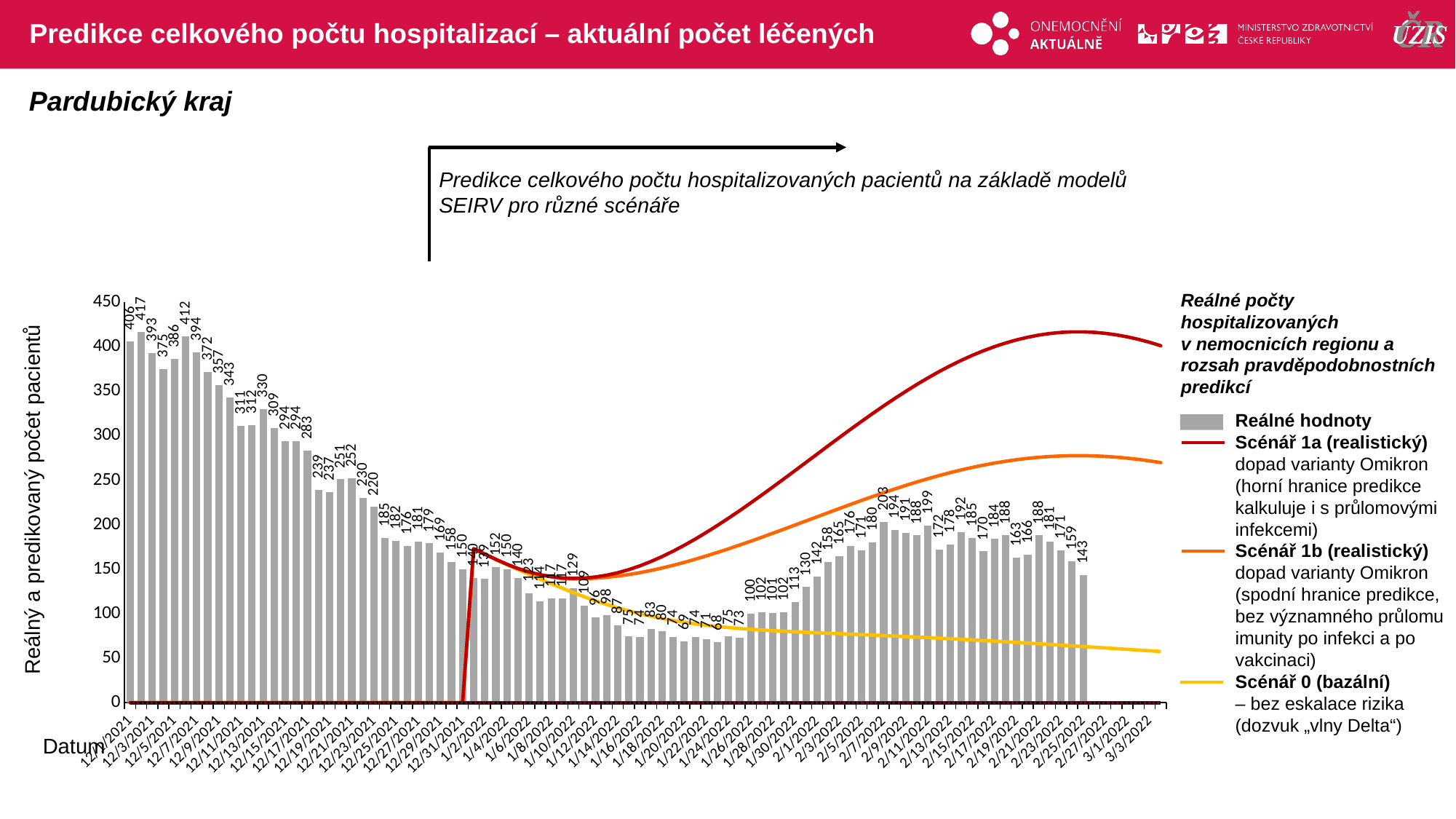

# Predikce celkového počtu hospitalizací – aktuální počet léčených
Pardubický kraj
Predikce celkového počtu hospitalizovaných pacientů na základě modelů SEIRV pro různé scénáře
Reálné počty hospitalizovaných v nemocnicích regionu a rozsah pravděpodobnostních predikcí

### Chart

| Category |  |  |  |  |  |  |
|---|---|---|---|---|---|---|
| 44531 | 406.0 | None | None | None | None | None |
| 44532 | 417.0 | None | None | None | None | None |
| 44533 | 393.0 | None | None | None | None | None |
| 44534 | 375.0 | None | None | None | None | None |
| 44535 | 386.0 | None | None | None | None | None |
| 44536 | 412.0 | None | None | None | None | None |
| 44537 | 394.0 | None | None | None | None | None |
| 44538 | 372.0 | None | None | None | None | None |
| 44539 | 357.0 | None | None | None | None | None |
| 44540 | 343.0 | None | None | None | None | None |
| 44541 | 311.0 | None | None | None | None | None |
| 44542 | 312.0 | None | None | None | None | None |
| 44543 | 330.0 | None | None | None | None | None |
| 44544 | 309.0 | None | None | None | None | None |
| 44545 | 294.0 | None | None | None | None | None |
| 44546 | 294.0 | None | None | None | None | None |
| 44547 | 283.0 | None | None | None | None | None |
| 44548 | 239.0 | None | None | None | None | None |
| 44549 | 237.0 | None | None | None | None | None |
| 44550 | 251.0 | None | None | None | None | None |
| 44551 | 252.0 | None | None | None | None | None |
| 44552 | 230.0 | None | None | None | None | None |
| 44553 | 220.0 | None | None | None | None | None |
| 44554 | 185.0 | None | None | None | None | None |
| 44555 | 182.0 | None | None | None | None | None |
| 44556 | 176.0 | None | None | None | None | None |
| 44557 | 181.0 | None | None | None | None | None |
| 44558 | 179.0 | None | None | None | None | None |
| 44559 | 169.0 | None | None | None | None | None |
| 44560 | 158.0 | None | None | None | None | None |
| 44561 | 150.0 | None | None | None | None | None |
| 44562 | 140.0 | 173.03859254128997 | 173.03859254128997 | 173.03859254128997 | None | None |
| 44563 | 139.0 | 166.98402486471838 | 166.98402486471838 | 166.98402486471838 | None | None |
| 44564 | 152.0 | 161.04168976236392 | 161.04168976236392 | 161.04168976236392 | None | None |
| 44565 | 150.0 | 155.21660540263562 | 155.54206937227687 | 155.54206937227687 | None | None |
| 44566 | 140.0 | 149.51304591108814 | 150.70833064726182 | 150.70833064726182 | None | None |
| 44567 | 123.0 | 144.09692239932707 | 146.82028209681866 | 146.82028209681866 | None | None |
| 44568 | 114.0 | 138.79709179069698 | 143.75901366001142 | 143.75901366001142 | None | None |
| 44569 | 117.0 | 133.61649161874254 | 141.5492066246829 | 141.5492066246829 | None | None |
| 44570 | 117.0 | 128.55756132323893 | 139.3393995893544 | 140.19926882525738 | None | None |
| 44571 | 129.0 | 123.62241358433543 | 139.0940077610201 | 139.70848516858877 | None | None |
| 44572 | 109.0 | 118.90810170698707 | 139.27326113954442 | 140.06699192563744 | None | None |
| 44573 | 96.0 | 114.48029434691591 | 139.86823900854566 | 141.2569476636399 | None | None |
| 44574 | 98.0 | 110.37008143342138 | 140.86581661170294 | 143.25210286995448 | None | None |
| 44575 | 87.0 | 106.58745068748422 | 142.25140355235274 | 146.02327675125403 | None | None |
| 44576 | 75.0 | 103.1307030306776 | 144.00814994930374 | 149.5367695451561 | None | None |
| 44577 | 74.0 | 99.99174094470438 | 146.11846827397716 | 153.7574061945029 | None | None |
| 44578 | 83.0 | 97.15885190831662 | 148.56493578040568 | 158.65034120736001 | None | None |
| 44579 | 80.0 | 94.61722027897119 | 151.32661359324632 | 164.17369683304128 | None | None |
| 44580 | 74.0 | 92.34959918494755 | 154.3744352812068 | 170.2693402089622 | None | None |
| 44581 | 69.0 | 90.33641558161823 | 157.67764540074538 | 176.8757604480394 | None | None |
| 44582 | 74.0 | 88.55761924309336 | 161.2087860181192 | 183.9380416827871 | None | None |
| 44583 | 71.0 | 86.99244286353174 | 164.94361476234783 | 191.40769917124422 | None | None |
| 44584 | 68.0 | 85.62044063059301 | 168.86002527281505 | 199.24052019217865 | None | None |
| 44585 | 75.0 | 84.42214214082375 | 172.9374004682144 | 207.39527058297745 | None | None |
| 44586 | 73.0 | 83.37698947555764 | 177.15588218394953 | 215.83223401444766 | None | None |
| 44587 | 100.0 | 82.46073567863513 | 181.4949865255554 | 224.51044269765936 | None | None |
| 44588 | 102.0 | 81.64929430070517 | 185.93443077537967 | 233.38933119730794 | None | None |
| 44589 | 101.0 | 80.92181489589026 | 190.4548036909503 | 242.43007702844918 | None | None |
| 44590 | 102.0 | 80.26075428506606 | 195.03702361685234 | 251.5945168802533 | None | None |
| 44591 | 113.0 | 79.65124887813568 | 199.66265542794844 | 260.84578050244545 | None | None |
| 44592 | 130.0 | 79.08067716170562 | 204.3135250831681 | 270.14751981288464 | None | None |
| 44593 | 142.0 | 78.53815834169735 | 208.97145932842508 | 279.46338830339874 | None | None |
| 44594 | 158.0 | 78.01366808083151 | 213.61793391619437 | 288.7563374789374 | None | None |
| 44595 | 165.0 | 77.49846330935536 | 218.23407707606523 | 297.9886237986791 | None | None |
| 44596 | 176.0 | 76.98542470316418 | 222.8007870479431 | 307.1220437424347 | None | None |
| 44597 | 171.0 | 76.46869685875522 | 227.29866239064336 | 316.11779442783524 | None | None |
| 44598 | 180.0 | 75.94379694608998 | 231.7081735341439 | 324.9368167148363 | None | None |
| 44599 | 203.0 | 75.40731208726851 | 236.00993459976337 | 333.5403388460753 | None | None |
| 44600 | 194.0 | 74.85666387338847 | 240.18470980678447 | 341.8898892601174 | None | None |
| 44601 | 191.0 | 74.29009149714184 | 244.21432911334318 | 349.9491278732349 | None | None |
| 44602 | 188.0 | 73.70648880636301 | 248.0813598482477 | 357.68318934304403 | None | None |
| 44603 | 199.0 | 73.10528105832798 | 251.76908830266817 | 365.0586462518849 | None | None |
| 44604 | 172.0 | 72.48624705364448 | 255.26146340689806 | 372.0433964603447 | None | None |
| 44605 | 178.0 | 71.84949849240807 | 258.5434495380494 | 378.6073687226474 | None | None |
| 44606 | 192.0 | 71.19552356161 | 261.6010596402845 | 384.72258892711767 | None | None |
| 44607 | 185.0 | 70.52507871191335 | 264.4213342652484 | 390.3631381770454 | None | None |
| 44608 | 170.0 | 69.83905924691749 | 266.9924725090035 | 395.5054146645555 | None | None |
| 44609 | 184.0 | 69.13834047672982 | 269.30389023046484 | 400.1282501074782 | None | None |
| 44610 | 188.0 | 68.42381181559618 | 271.34627646405926 | 404.2130225746669 | None | None |
| 44611 | 163.0 | 67.6963334068573 | 273.1116602528597 | 407.74379015226793 | None | None |
| 44612 | 166.0 | 66.95688851743367 | 274.59346002453094 | 410.7073896956104 | None | None |
| 44613 | 188.0 | 66.20653902558881 | 275.7864704515606 | 413.0934105496698 | None | None |
| 44614 | 181.0 | 65.44634086064224 | 276.6869706345716 | 414.89441091569165 | None | None |
| 44615 | 171.0 | 64.67735405724092 | 277.2927311704821 | 416.10593198751275 | None | None |
| 44616 | 159.0 | 63.90060936031907 | 277.60296993733823 | 416.72640952122515 | None | None |
| 44617 | 143.0 | 63.11709376960491 | 277.6183294742856 | 416.7571285951198 | None | None |
| 44618 | None | 62.32774948286844 | 277.34087332083425 | 416.202216288217 | None | None |
| 44619 | None | 61.533473674135706 | 276.7740672468168 | 415.068604140182 | None | None |
| 44620 | None | 60.735082253872164 | 275.9227457649684 | 413.36596117648526 | None | None |
| 44621 | None | 59.93335383423112 | 274.7930629628049 | 411.1065955721584 | None | None |
| 44622 | None | 59.12903333818487 | 273.3924290655928 | 408.3053277777341 | None | None |
| 44623 | None | 58.322826017192405 | 271.7294256059939 | 404.97932085853625 | None | None |
| 44624 | None | 57.515394632668595 | 269.8137182189733 | 401.147906084495 | None | None |
|  | None | None | None | None | None | None |
|  | None | None | None | None | None | None |
Reálné hodnoty
Scénář 1a (realistický)  dopad varianty Omikron (horní hranice predikce kalkuluje i s průlomovými infekcemi)
Scénář 1b (realistický)   dopad varianty Omikron (spodní hranice predikce, bez významného průlomu imunity po infekci a po vakcinaci)
Scénář 0 (bazální)
– bez eskalace rizika (dozvuk „vlny Delta“)

Reálný a predikovaný počet pacientů
Datum